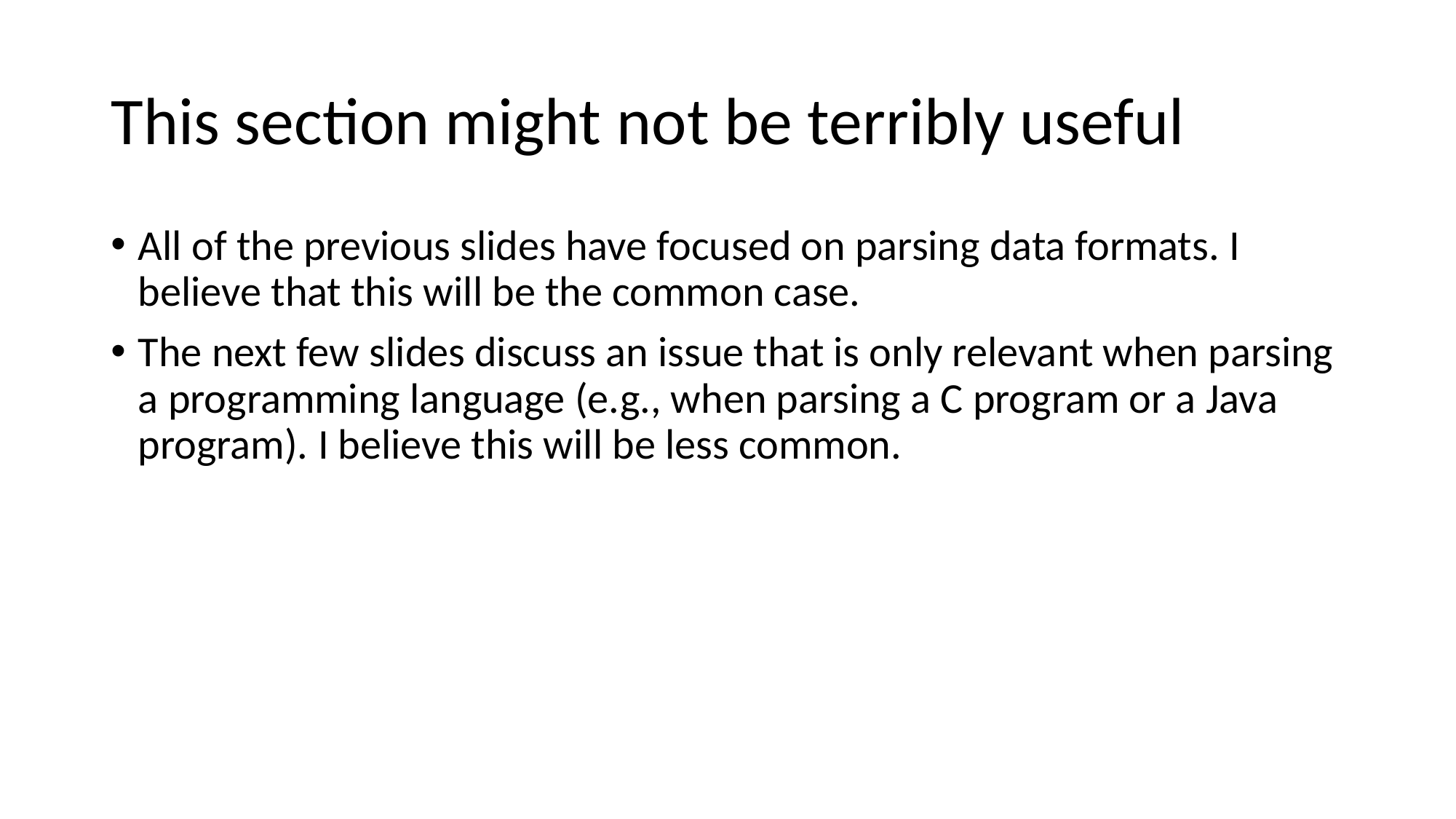

# This section might not be terribly useful
All of the previous slides have focused on parsing data formats. I believe that this will be the common case.
The next few slides discuss an issue that is only relevant when parsing a programming language (e.g., when parsing a C program or a Java program). I believe this will be less common.